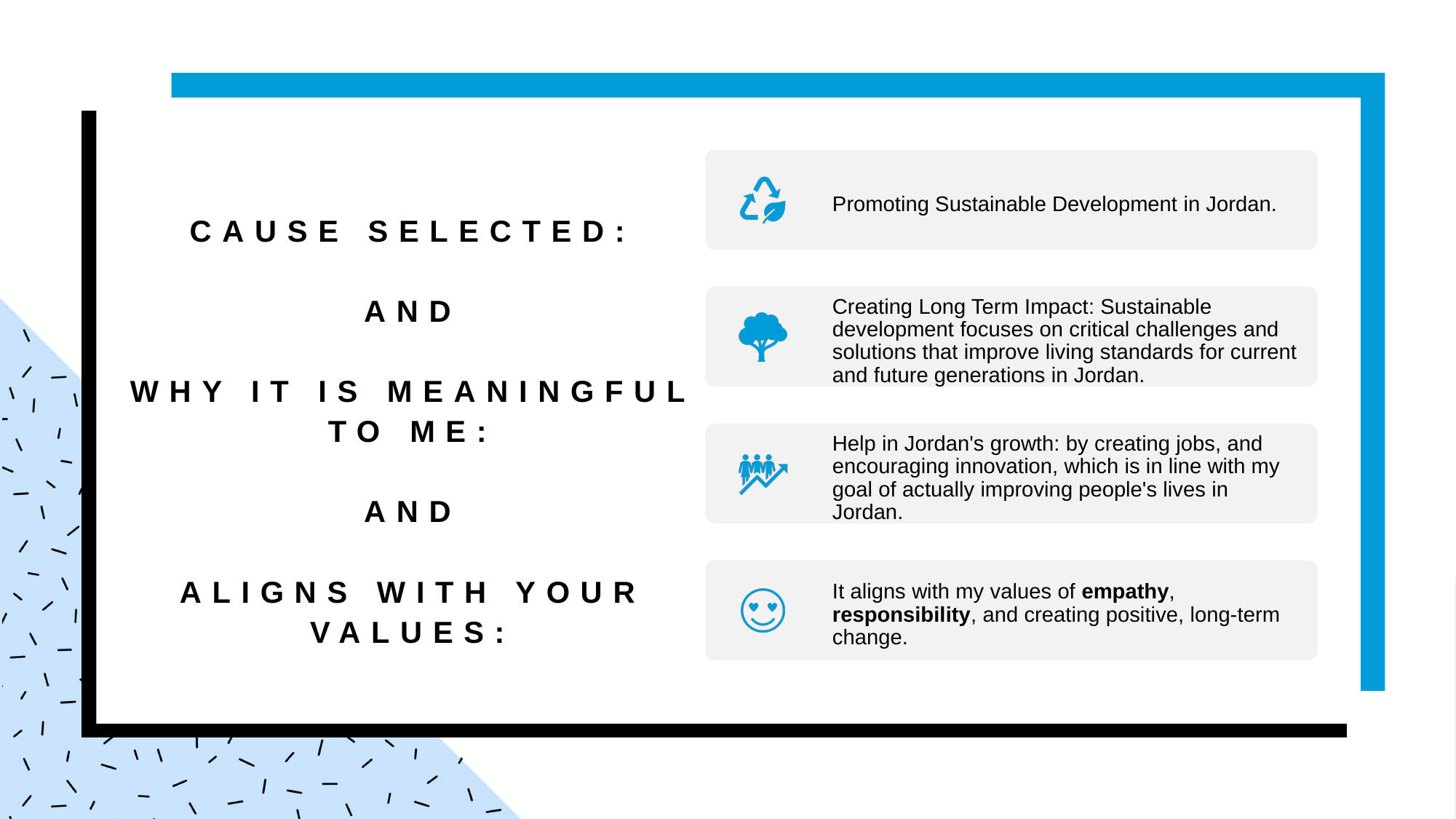

Promoting Sustainable Development in Jordan.
Creating Long Term Impact: Sustainable development focuses on critical challenges and solutions that improve living standards for current and future generations in Jordan.
Help in Jordan's growth: by creating jobs, and encouraging innovation, which is in line with my goal of actually improving people's lives in Jordan.
It aligns with my values of empathy, responsibility, and creating positive, long-term change.
# Cause Selected: and why it is meaningful to me: and aligns with your values: